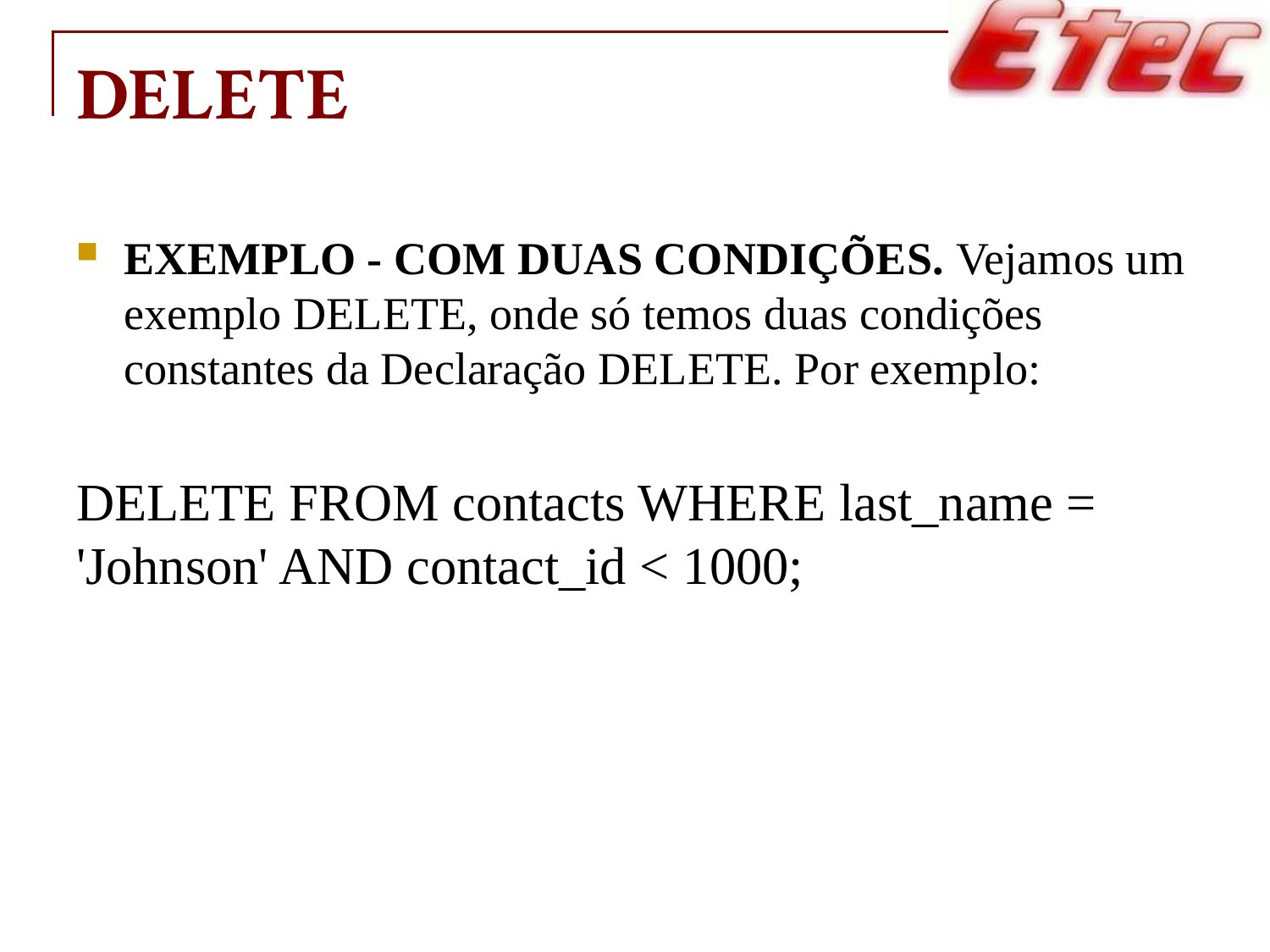

# DELETE
EXEMPLO - COM DUAS CONDIÇÕES. Vejamos um exemplo DELETE, onde só temos duas condições constantes da Declaração DELETE. Por exemplo:

DELETE FROM contacts WHERE last_name = 'Johnson' AND contact_id < 1000;